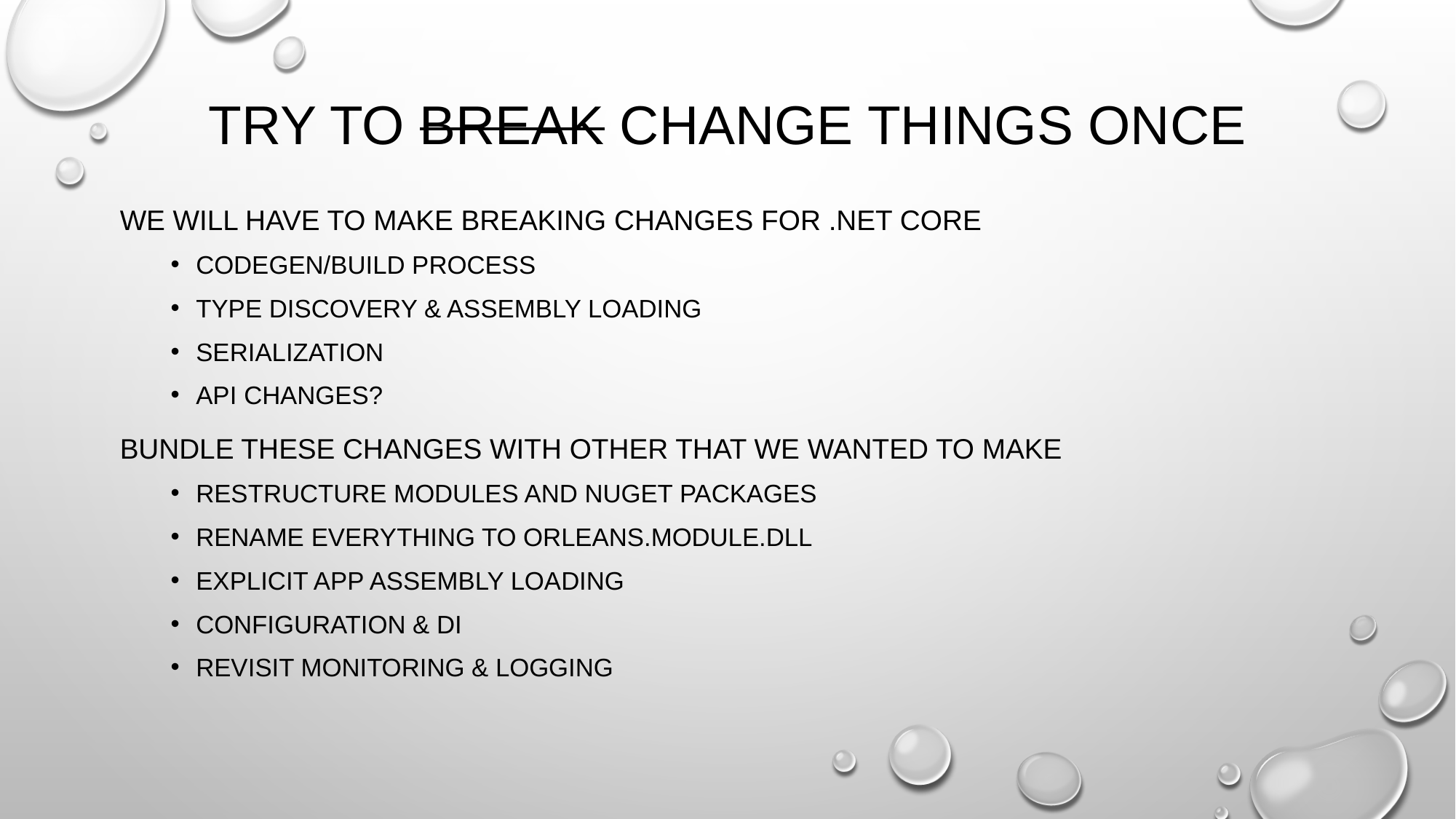

# Try to Break change things once
We will have to make breaking changes for .net core
Codegen/build process
Type discovery & assembly loading
Serialization
Api changes?
Bundle these changes with other that we wanted to make
Restructure modules and NUGet packages
Rename everything to Orleans.module.dll
Explicit app assembly loading
Configuration & DI
Revisit monitoring & logging